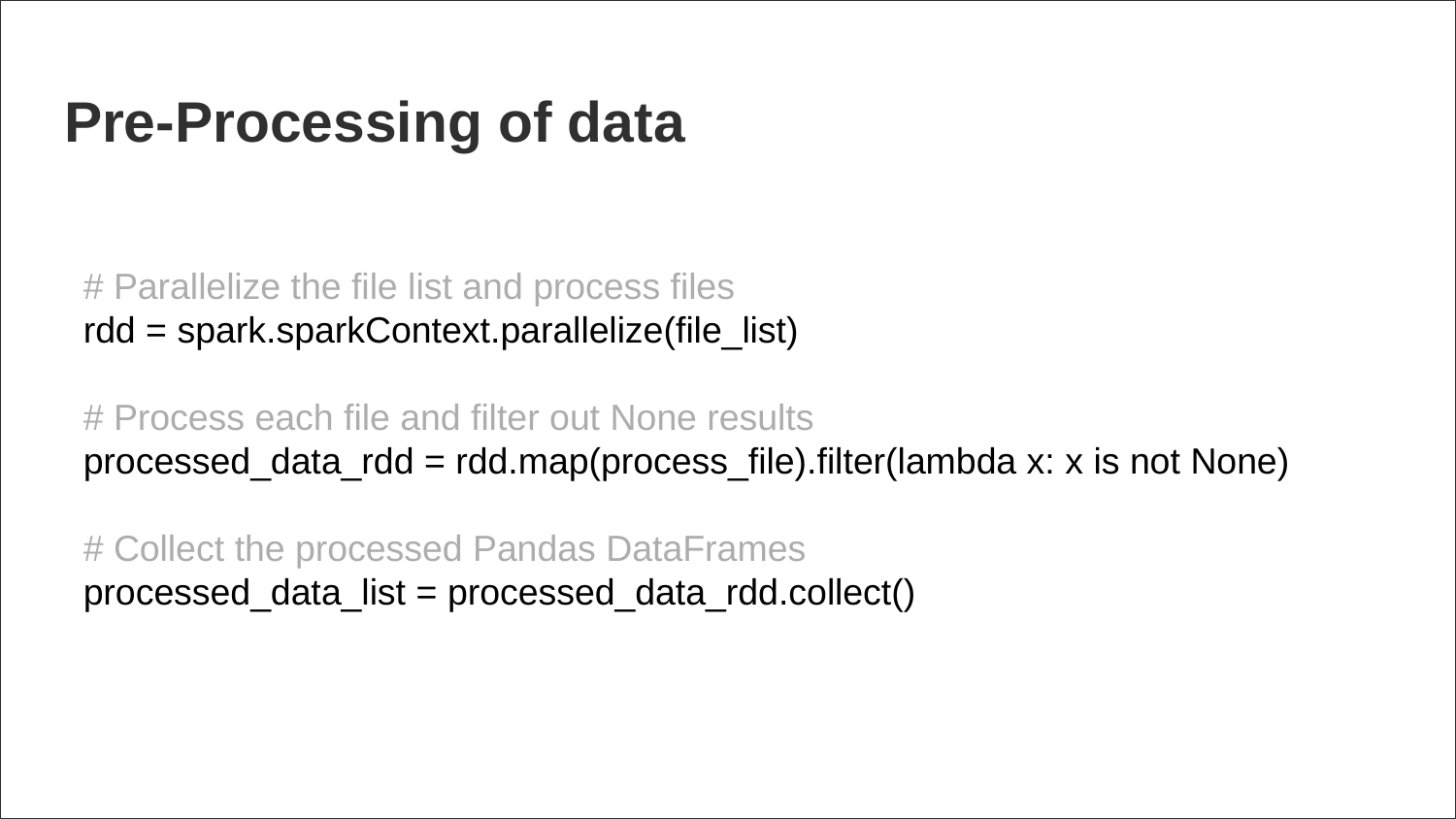

# Pre-Processing of data
# Parallelize the file list and process files
rdd = spark.sparkContext.parallelize(file_list)

# Process each file and filter out None results
processed_data_rdd = rdd.map(process_file).filter(lambda x: x is not None)

# Collect the processed Pandas DataFrames
processed_data_list = processed_data_rdd.collect()